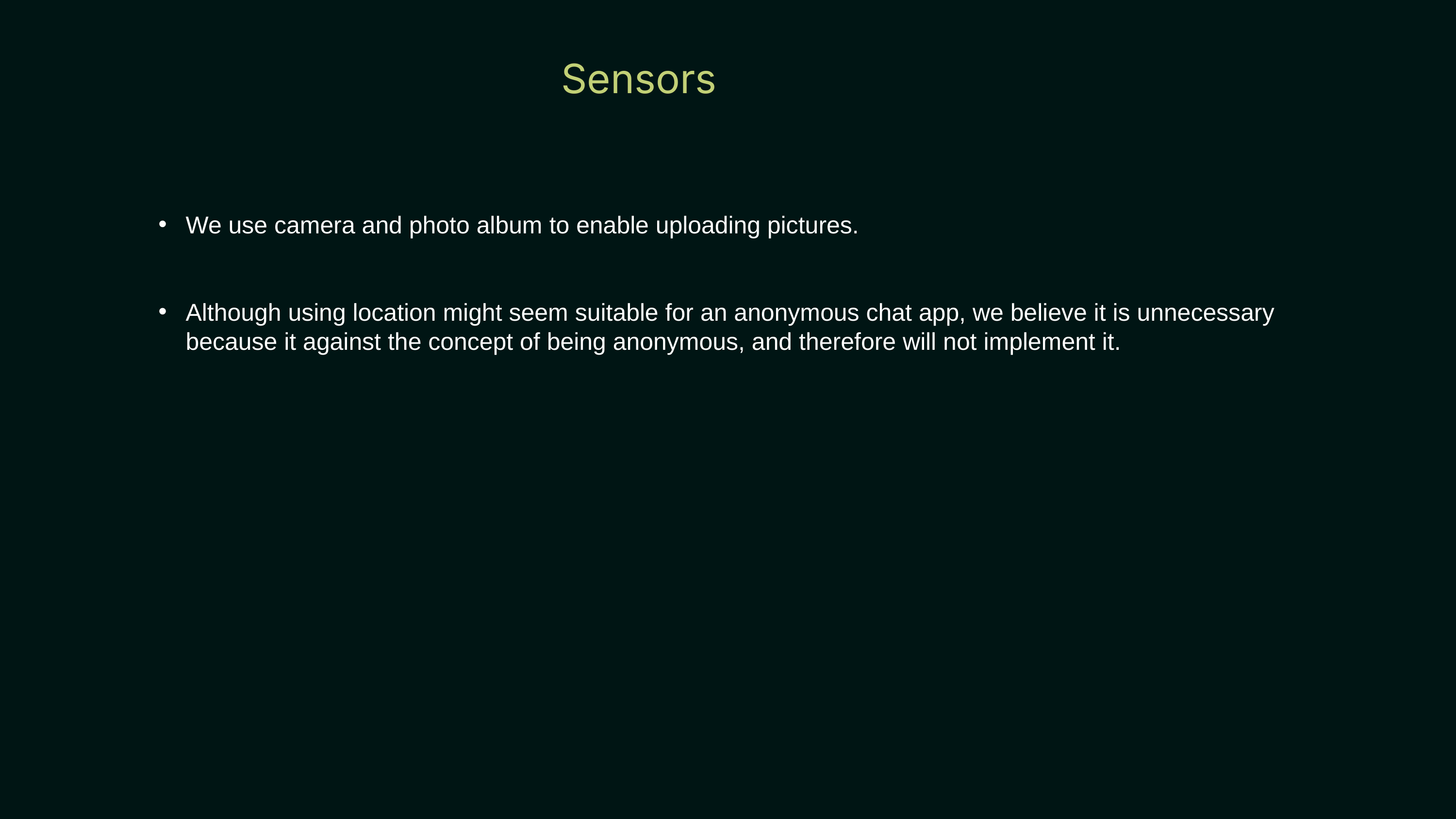

Sensors
We use camera and photo album to enable uploading pictures.

Although using location might seem suitable for an anonymous chat app, we believe it is unnecessary because it against the concept of being anonymous, and therefore will not implement it.